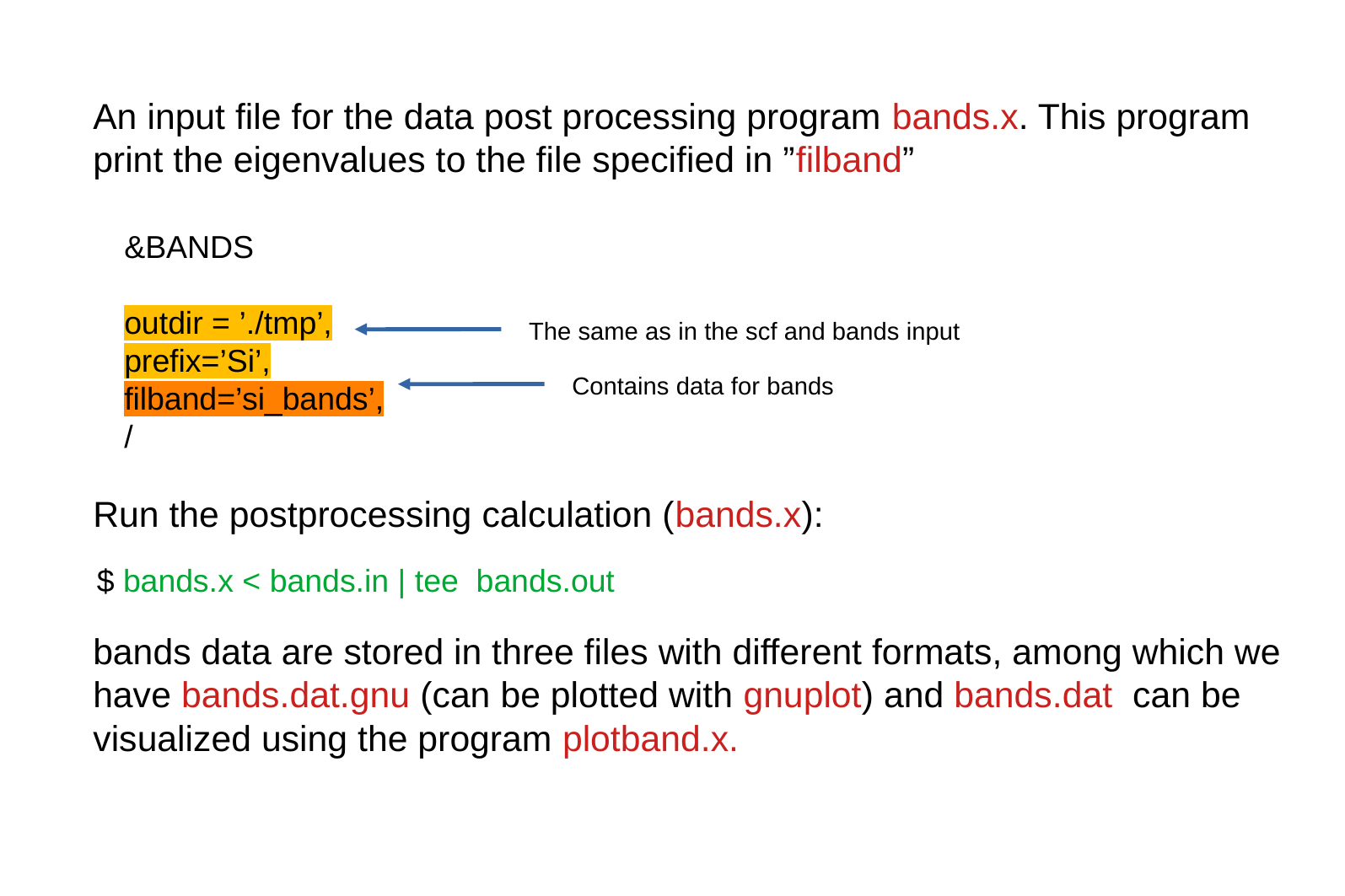

An input file for the data post processing program bands.x. This program
print the eigenvalues to the file specified in ”filband”
&BANDS

outdir = ’./tmp’,
prefix=’Si’,
filband=’si_bands’,
/
The same as in the scf and bands input

Contains data for bands

Run the postprocessing calculation (bands.x):
$ bands.x < bands.in | tee  bands.out
bands data are stored in three files with different formats, among which we
have bands.dat.gnu (can be plotted with gnuplot) and bands.dat  can be
visualized using the program plotband.x.